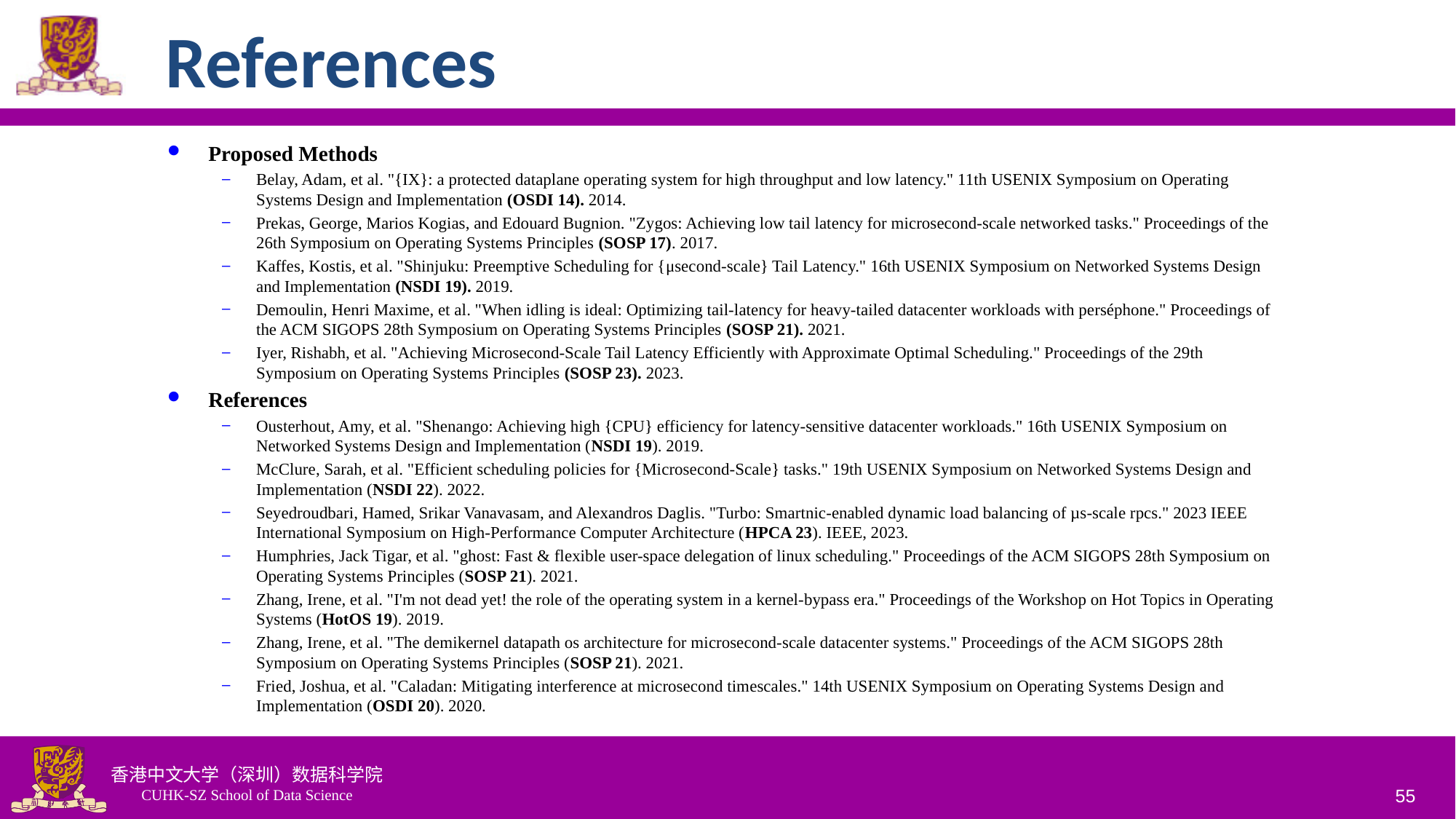

# References
Proposed Methods
Belay, Adam, et al. "{IX}: a protected dataplane operating system for high throughput and low latency." 11th USENIX Symposium on Operating Systems Design and Implementation (OSDI 14). 2014.
Prekas, George, Marios Kogias, and Edouard Bugnion. "Zygos: Achieving low tail latency for microsecond-scale networked tasks." Proceedings of the 26th Symposium on Operating Systems Principles (SOSP 17). 2017.
Kaffes, Kostis, et al. "Shinjuku: Preemptive Scheduling for {μsecond-scale} Tail Latency." 16th USENIX Symposium on Networked Systems Design and Implementation (NSDI 19). 2019.
Demoulin, Henri Maxime, et al. "When idling is ideal: Optimizing tail-latency for heavy-tailed datacenter workloads with perséphone." Proceedings of the ACM SIGOPS 28th Symposium on Operating Systems Principles (SOSP 21). 2021.
Iyer, Rishabh, et al. "Achieving Microsecond-Scale Tail Latency Efficiently with Approximate Optimal Scheduling." Proceedings of the 29th Symposium on Operating Systems Principles (SOSP 23). 2023.
References
Ousterhout, Amy, et al. "Shenango: Achieving high {CPU} efficiency for latency-sensitive datacenter workloads." 16th USENIX Symposium on Networked Systems Design and Implementation (NSDI 19). 2019.
McClure, Sarah, et al. "Efficient scheduling policies for {Microsecond-Scale} tasks." 19th USENIX Symposium on Networked Systems Design and Implementation (NSDI 22). 2022.
Seyedroudbari, Hamed, Srikar Vanavasam, and Alexandros Daglis. "Turbo: Smartnic-enabled dynamic load balancing of µs-scale rpcs." 2023 IEEE International Symposium on High-Performance Computer Architecture (HPCA 23). IEEE, 2023.
Humphries, Jack Tigar, et al. "ghost: Fast & flexible user-space delegation of linux scheduling." Proceedings of the ACM SIGOPS 28th Symposium on Operating Systems Principles (SOSP 21). 2021.
Zhang, Irene, et al. "I'm not dead yet! the role of the operating system in a kernel-bypass era." Proceedings of the Workshop on Hot Topics in Operating Systems (HotOS 19). 2019.
Zhang, Irene, et al. "The demikernel datapath os architecture for microsecond-scale datacenter systems." Proceedings of the ACM SIGOPS 28th Symposium on Operating Systems Principles (SOSP 21). 2021.
Fried, Joshua, et al. "Caladan: Mitigating interference at microsecond timescales." 14th USENIX Symposium on Operating Systems Design and Implementation (OSDI 20). 2020.
55